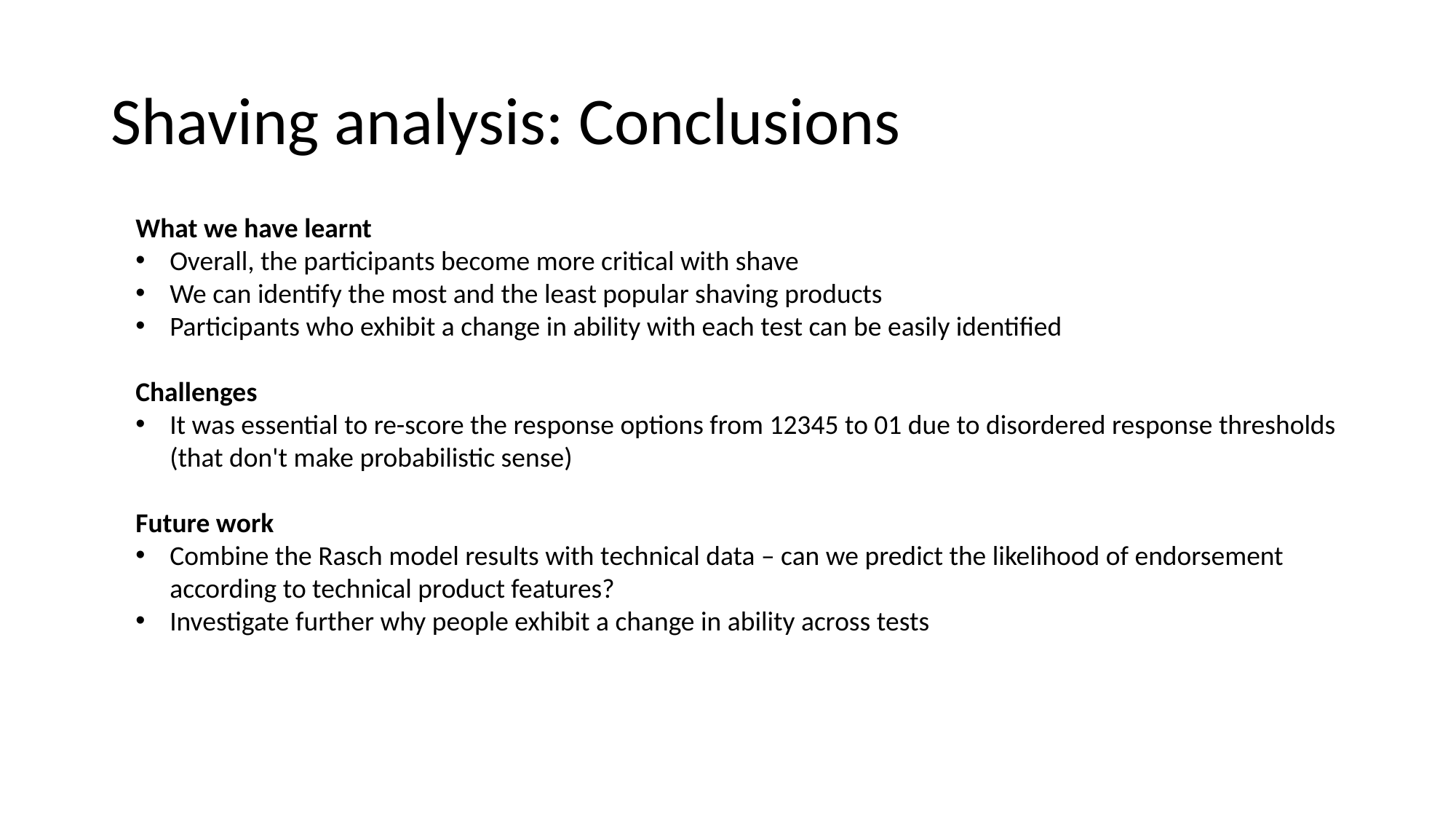

# Shaving analysis: Conclusions
What we have learnt
Overall, the participants become more critical with shave
We can identify the most and the least popular shaving products
Participants who exhibit a change in ability with each test can be easily identified

Challenges
It was essential to re-score the response options from 12345 to 01 due to disordered response thresholds (that don't make probabilistic sense)

Future work
Combine the Rasch model results with technical data – can we predict the likelihood of endorsement according to technical product features?
Investigate further why people exhibit a change in ability across tests